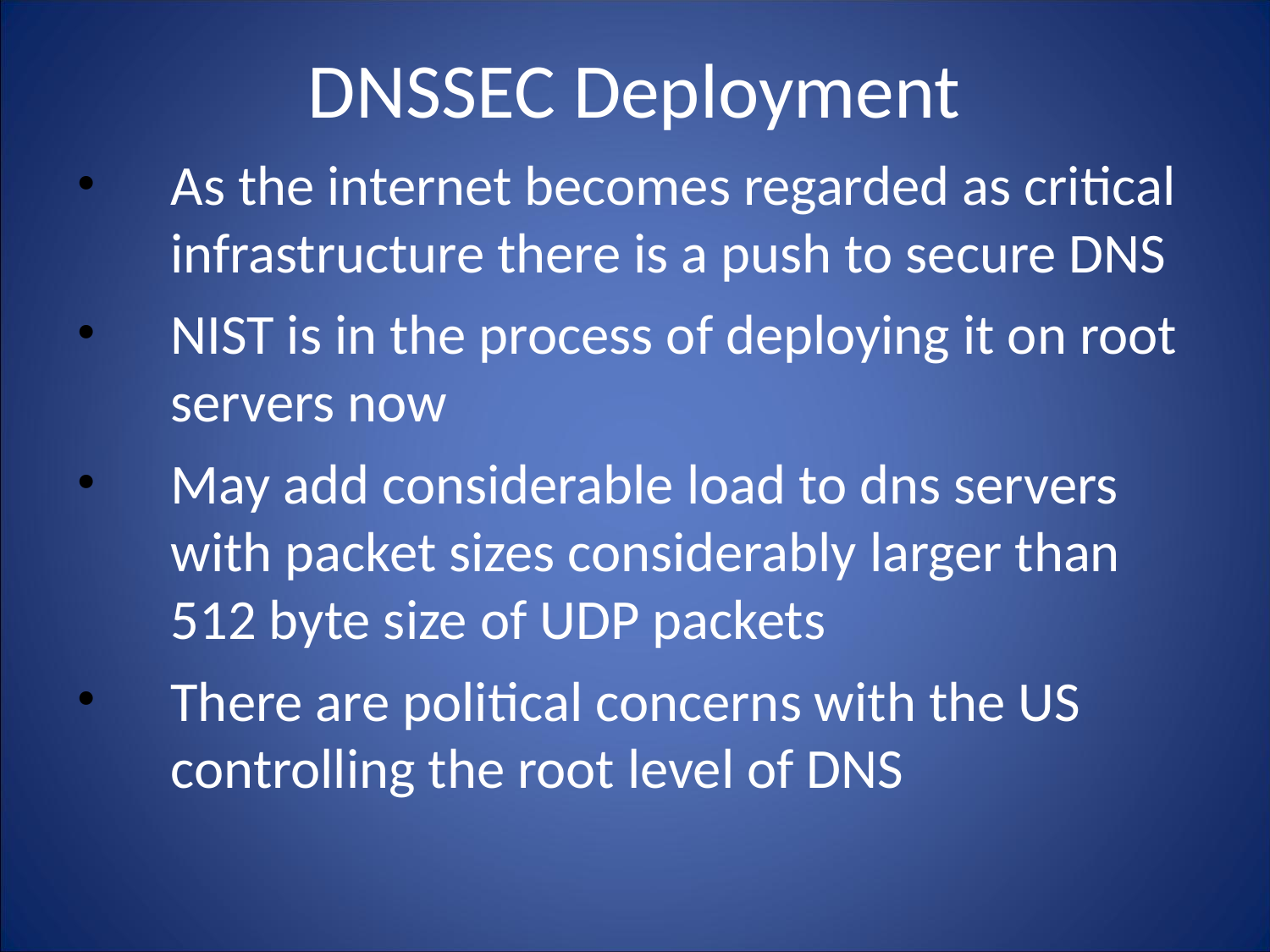

# DNSSEC Deployment
As the internet becomes regarded as critical infrastructure there is a push to secure DNS
NIST is in the process of deploying it on root servers now
May add considerable load to dns servers with packet sizes considerably larger than 512 byte size of UDP packets
There are political concerns with the US controlling the root level of DNS